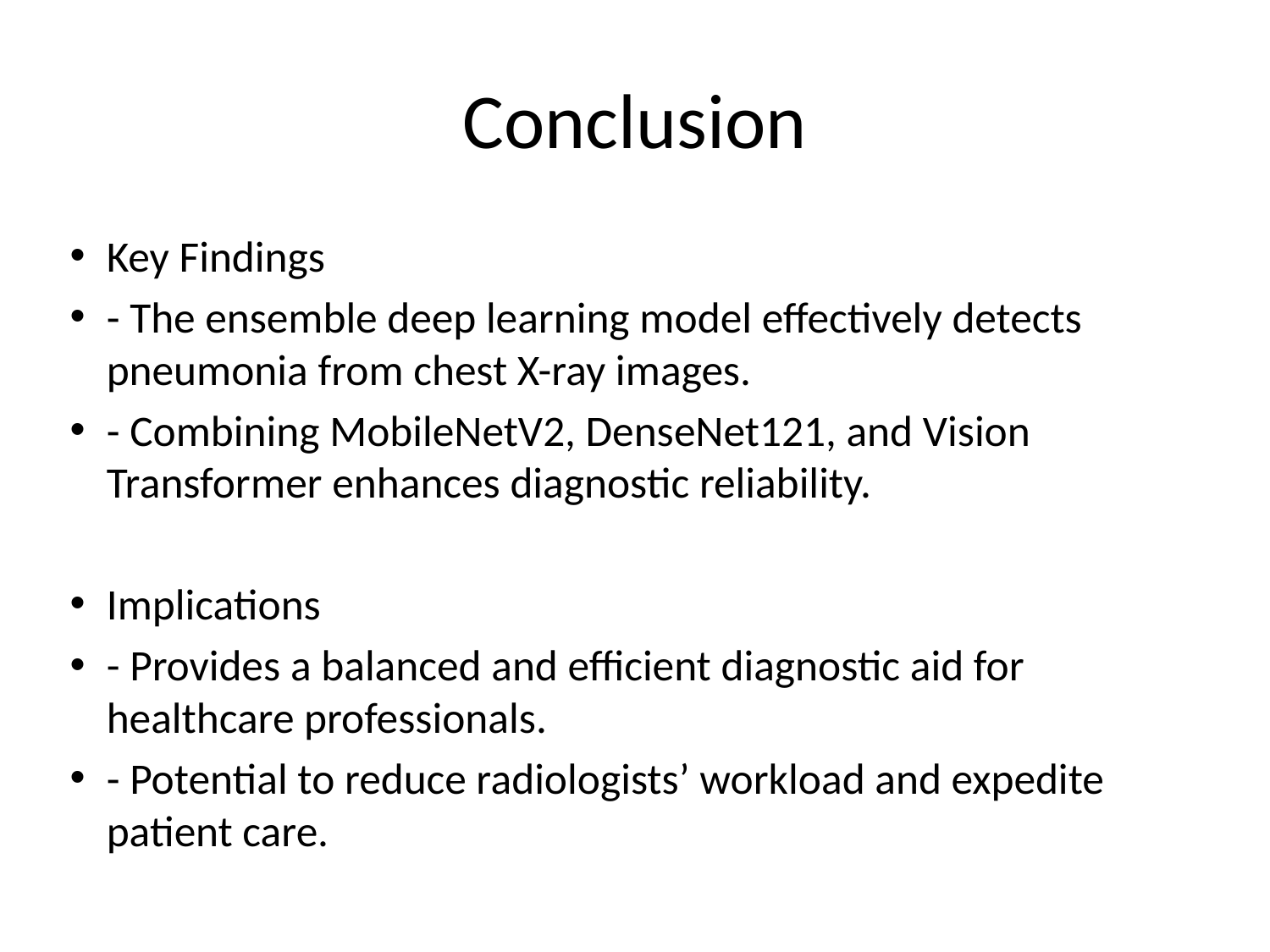

# Conclusion
Key Findings
- The ensemble deep learning model effectively detects pneumonia from chest X-ray images.
- Combining MobileNetV2, DenseNet121, and Vision Transformer enhances diagnostic reliability.

Implications
- Provides a balanced and efficient diagnostic aid for healthcare professionals.
- Potential to reduce radiologists’ workload and expedite patient care.